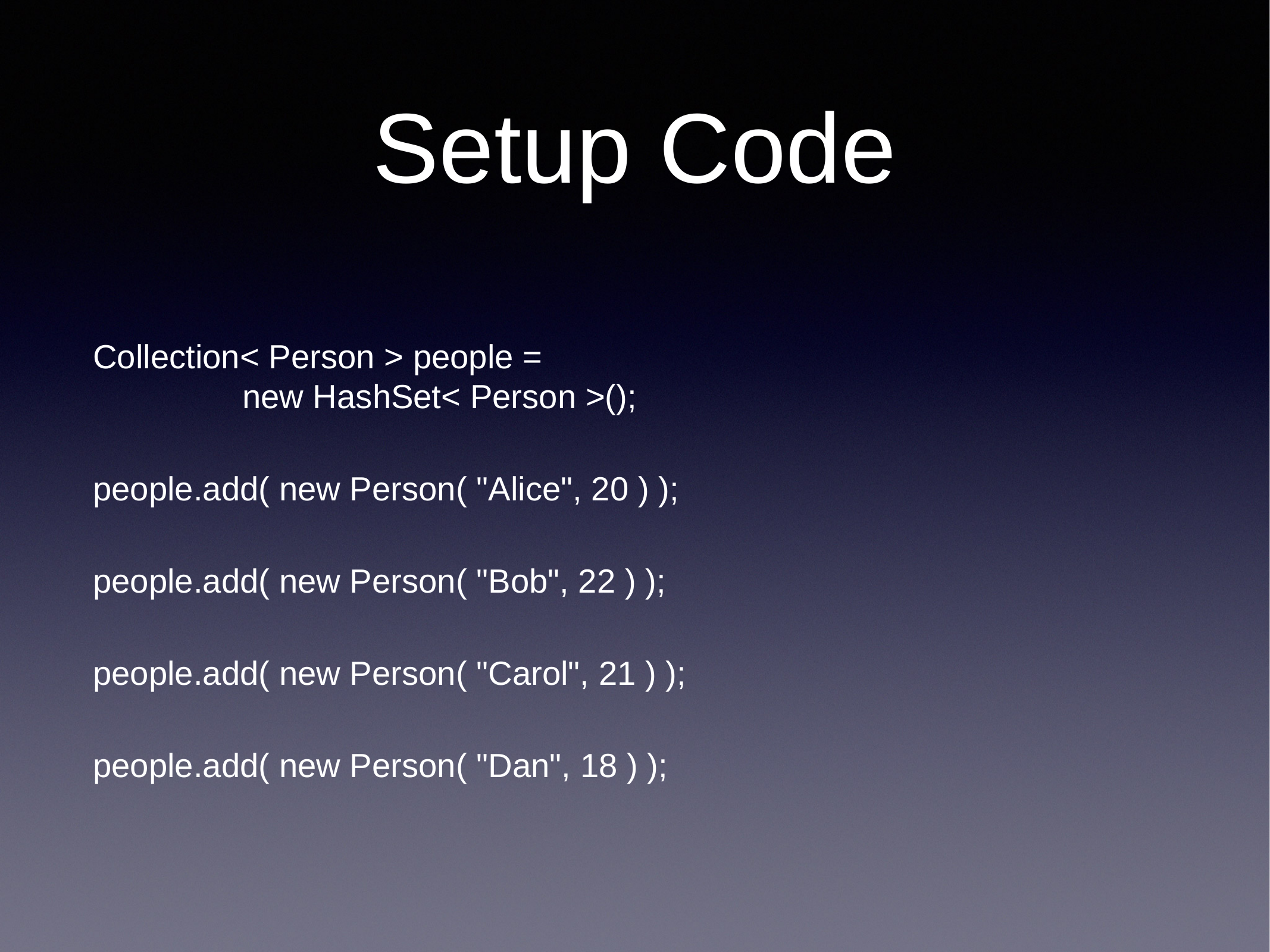

# Setup Code
Collection< Person > people =
                new HashSet< Person >();
people.add( new Person( "Alice", 20 ) );
people.add( new Person( "Bob", 22 ) );
people.add( new Person( "Carol", 21 ) );
people.add( new Person( "Dan", 18 ) );